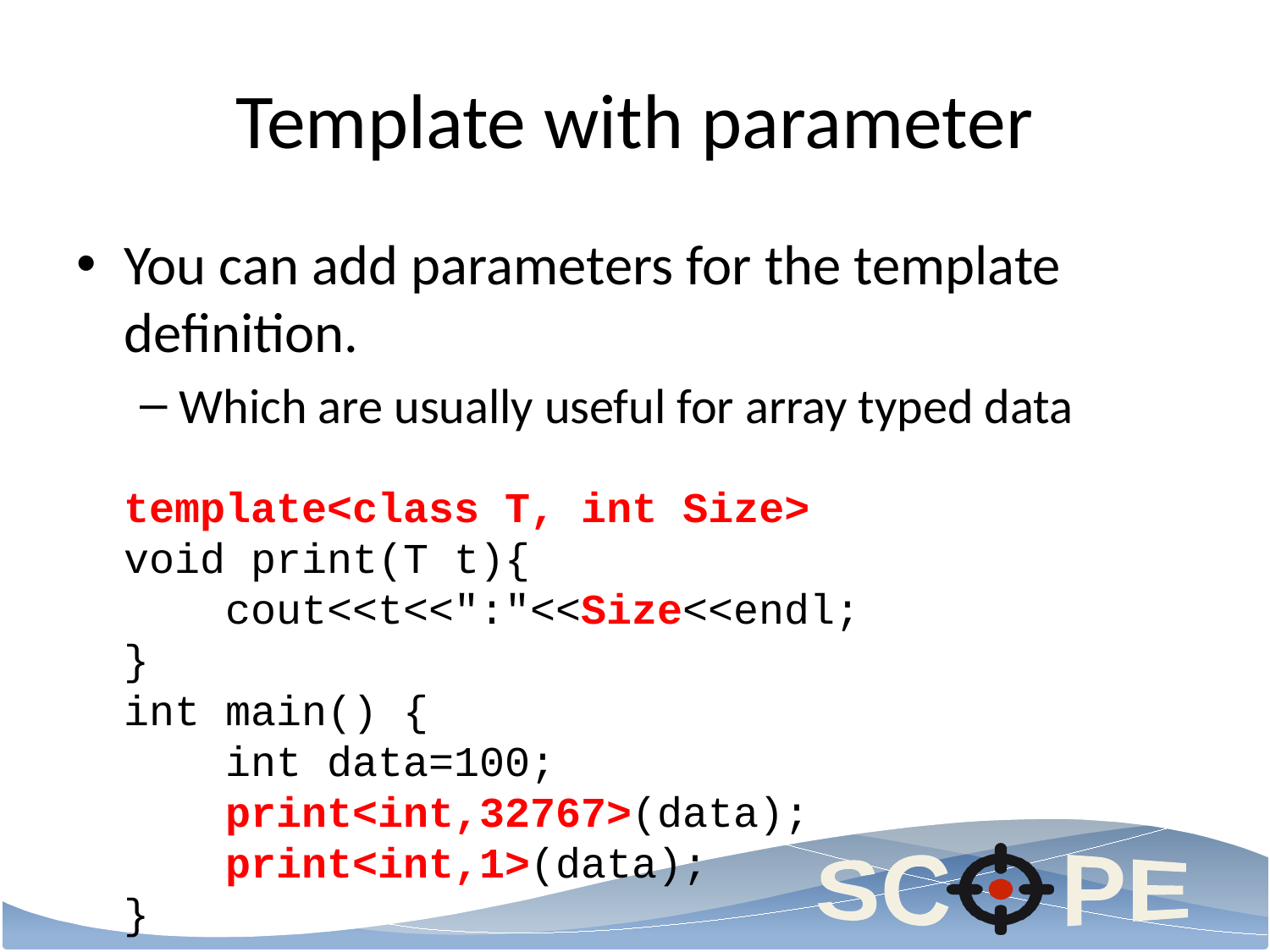

# Template with parameter
You can add parameters for the template definition.
Which are usually useful for array typed data
template<class T, int Size>
void print(T t){
    cout<<t<<":"<<Size<<endl;
}
int main() {
    int data=100;
    print<int,32767>(data);
    print<int,1>(data);
}